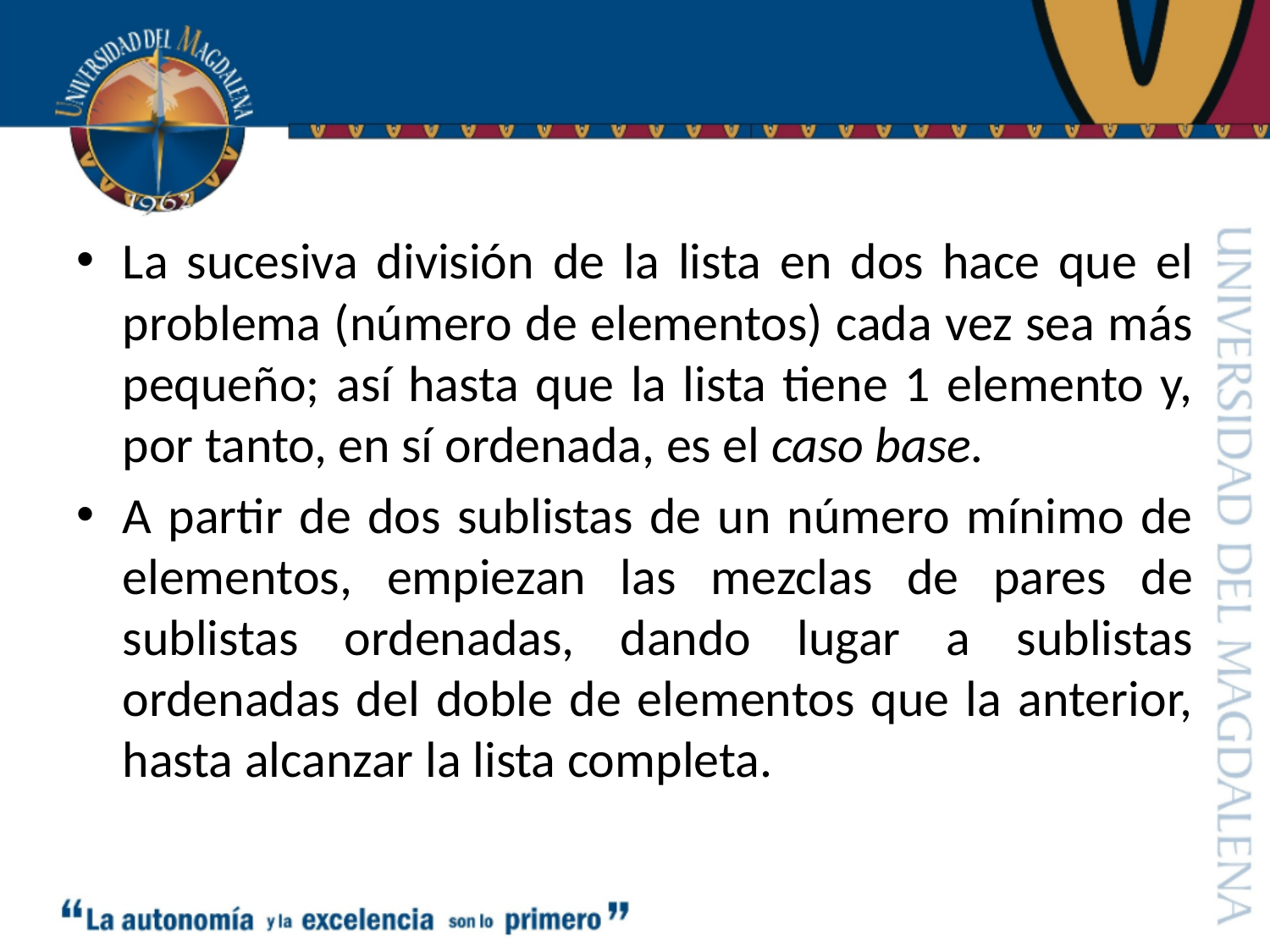

#
La sucesiva división de la lista en dos hace que el problema (número de elementos) cada vez sea más pequeño; así hasta que la lista tiene 1 elemento y, por tanto, en sí ordenada, es el caso base.
A partir de dos sublistas de un número mínimo de elementos, empiezan las mezclas de pares de sublistas ordenadas, dando lugar a sublistas ordenadas del doble de elementos que la anterior, hasta alcanzar la lista completa.